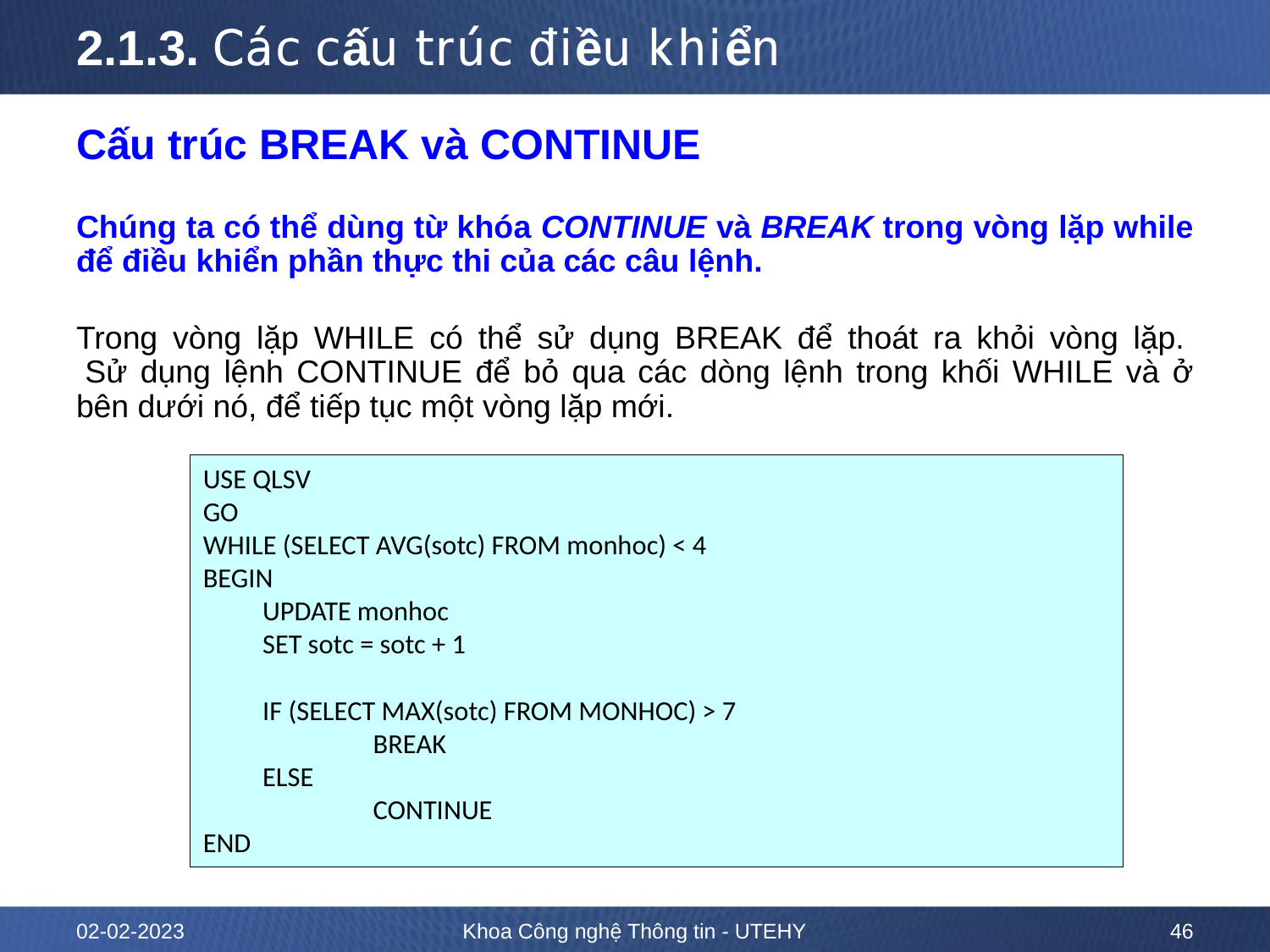

# 2.1.3. Các cấu trúc điều khiển
Cấu trúc BREAK và CONTINUE
Chúng ta có thể dùng từ khóa CONTINUE và BREAK trong vòng lặp while để điều khiển phần thực thi của các câu lệnh.
Trong vòng lặp WHILE có thể sử dụng BREAK để thoát ra khỏi vòng lặp. 
 Sử dụng lệnh CONTINUE để bỏ qua các dòng lệnh trong khối WHILE và ở bên dưới nó, để tiếp tục một vòng lặp mới.

USE QLSV
GO
WHILE (SELECT AVG(sotc) FROM monhoc) < 4
BEGIN
UPDATE monhoc
SET sotc = sotc + 1

IF (SELECT MAX(sotc) FROM MONHOC) > 7
	BREAK
ELSE
	CONTINUE
END
02-02-2023
Khoa Công nghệ Thông tin - UTEHY
46